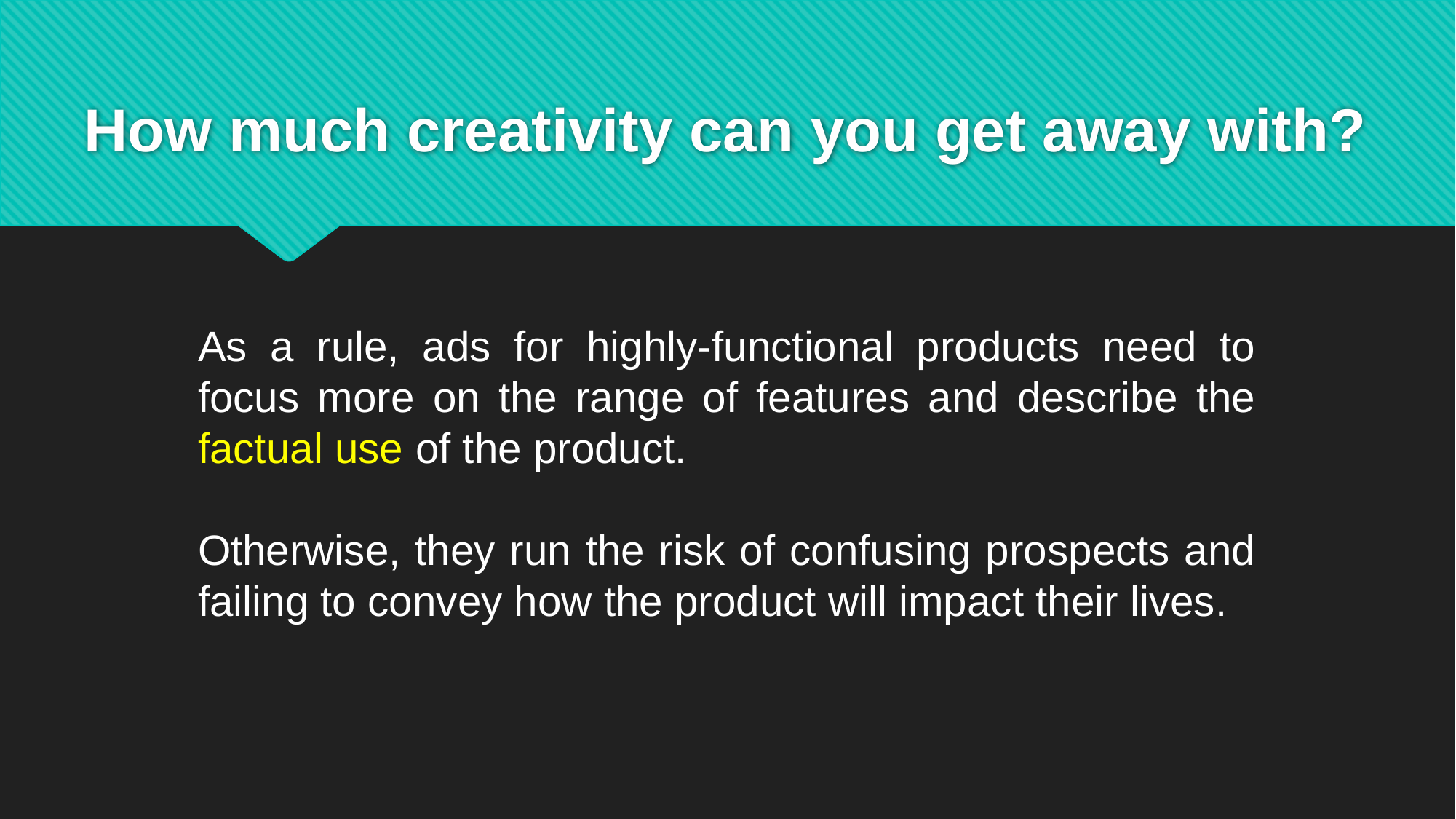

# How much creativity can you get away with?
As a rule, ads for highly-functional products need to focus more on the range of features and describe the factual use of the product.

Otherwise, they run the risk of confusing prospects and failing to convey how the product will impact their lives.